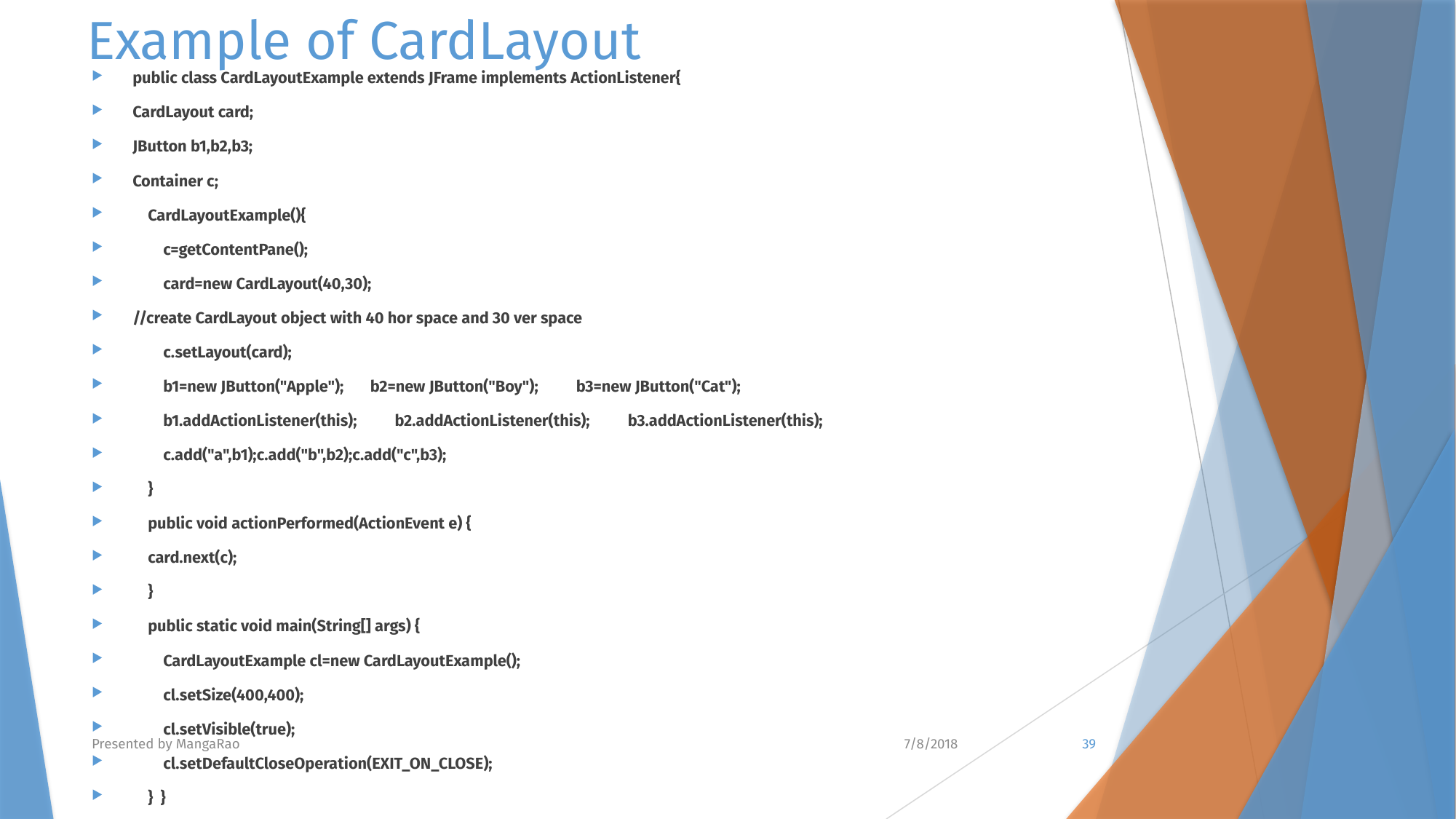

# Example of CardLayout
public class CardLayoutExample extends JFrame implements ActionListener{
CardLayout card;
JButton b1,b2,b3;
Container c;
    CardLayoutExample(){
        c=getContentPane();
        card=new CardLayout(40,30);
//create CardLayout object with 40 hor space and 30 ver space
        c.setLayout(card);
        b1=new JButton("Apple");       b2=new JButton("Boy");          b3=new JButton("Cat");
        b1.addActionListener(this);          b2.addActionListener(this);          b3.addActionListener(this);
        c.add("a",b1);c.add("b",b2);c.add("c",b3);
    }
    public void actionPerformed(ActionEvent e) {
    card.next(c);
    }
    public static void main(String[] args) {
        CardLayoutExample cl=new CardLayoutExample();
        cl.setSize(400,400);
        cl.setVisible(true);
        cl.setDefaultCloseOperation(EXIT_ON_CLOSE);
    }  }
Presented by MangaRao
7/8/2018
39